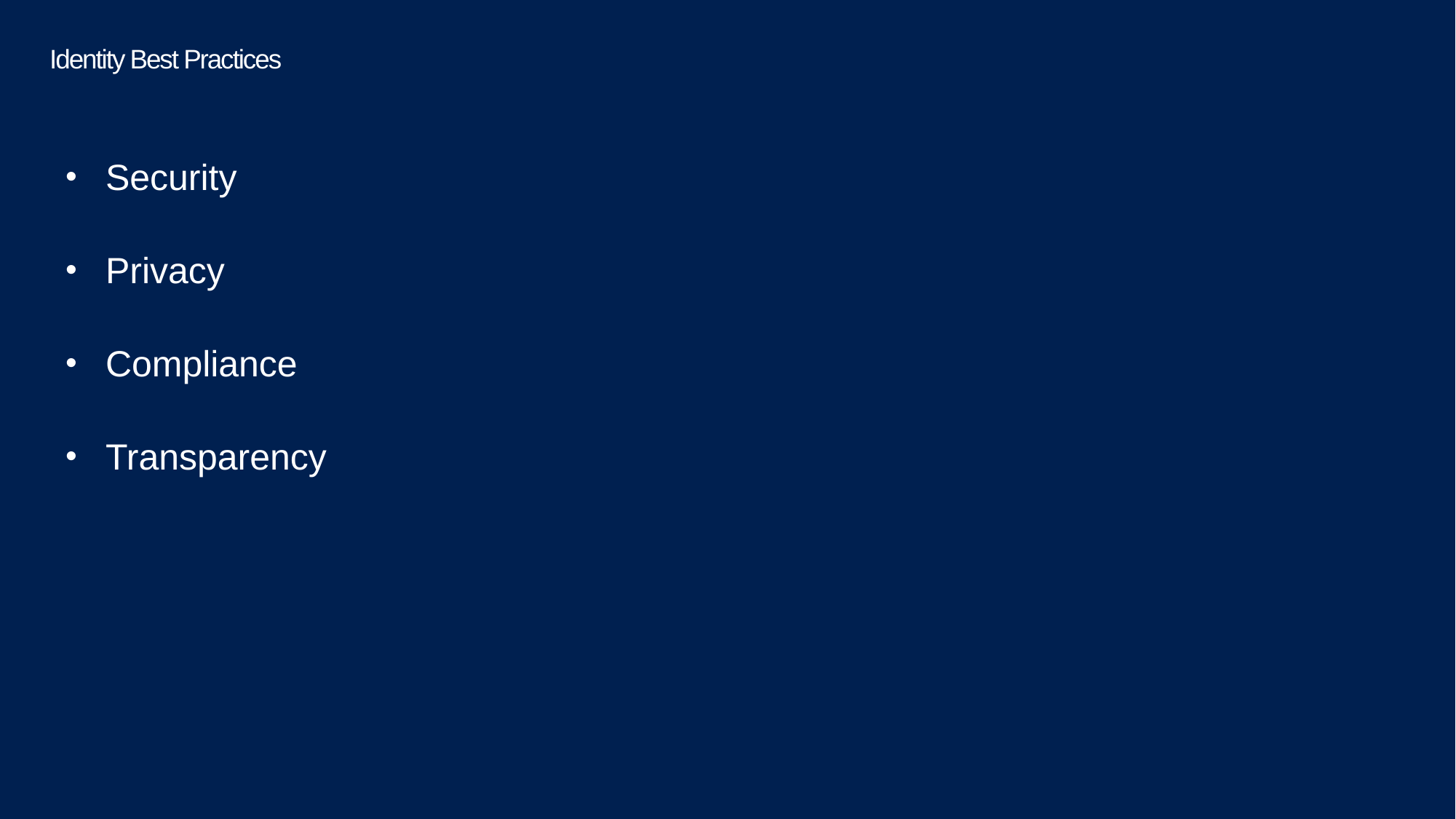

# Identity Best Practices
Security

Privacy

Compliance

Transparency